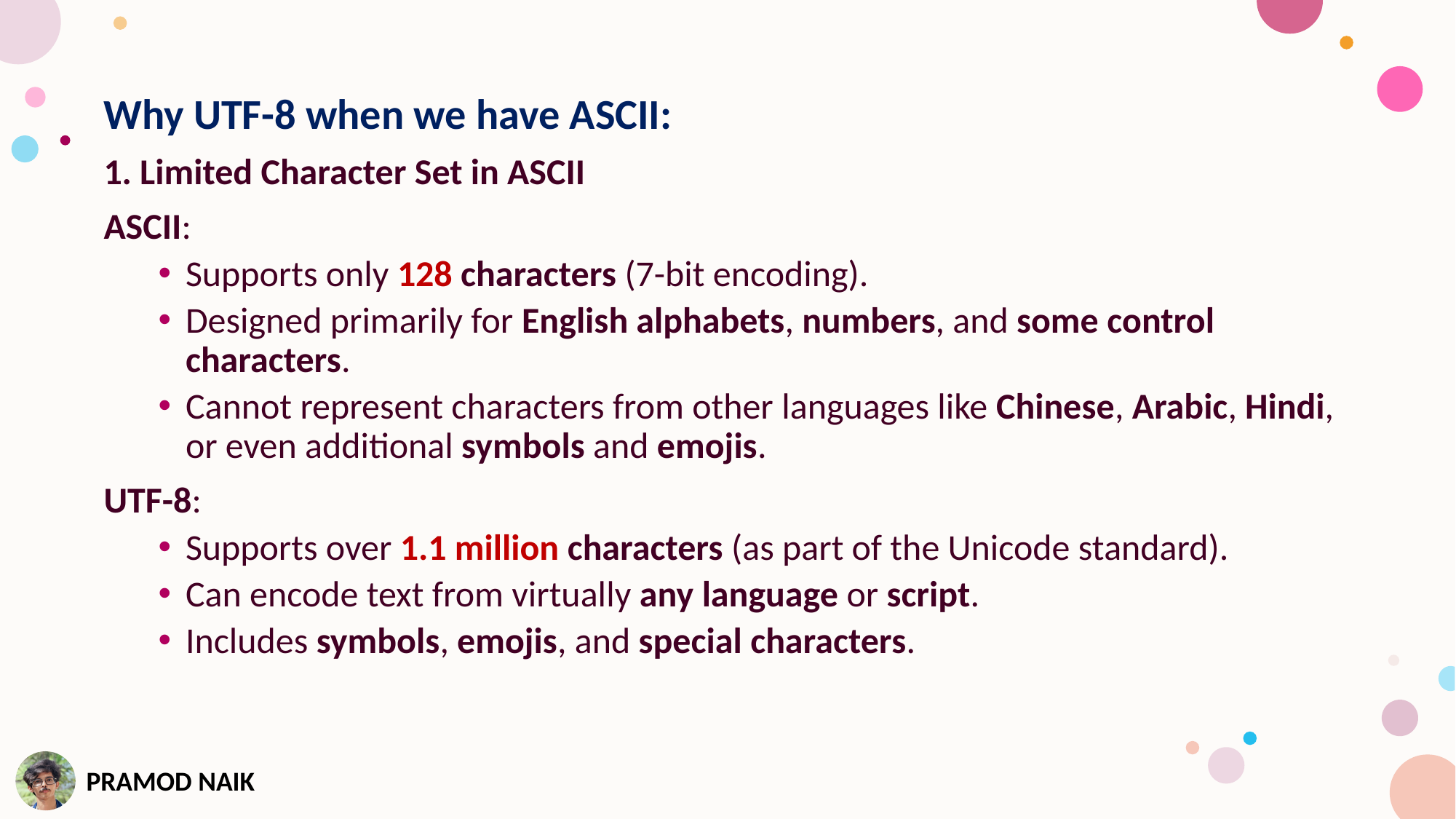

Why UTF-8 when we have ASCII:
1. Limited Character Set in ASCII
ASCII:
Supports only 128 characters (7-bit encoding).
Designed primarily for English alphabets, numbers, and some control characters.
Cannot represent characters from other languages like Chinese, Arabic, Hindi, or even additional symbols and emojis.
UTF-8:
Supports over 1.1 million characters (as part of the Unicode standard).
Can encode text from virtually any language or script.
Includes symbols, emojis, and special characters.